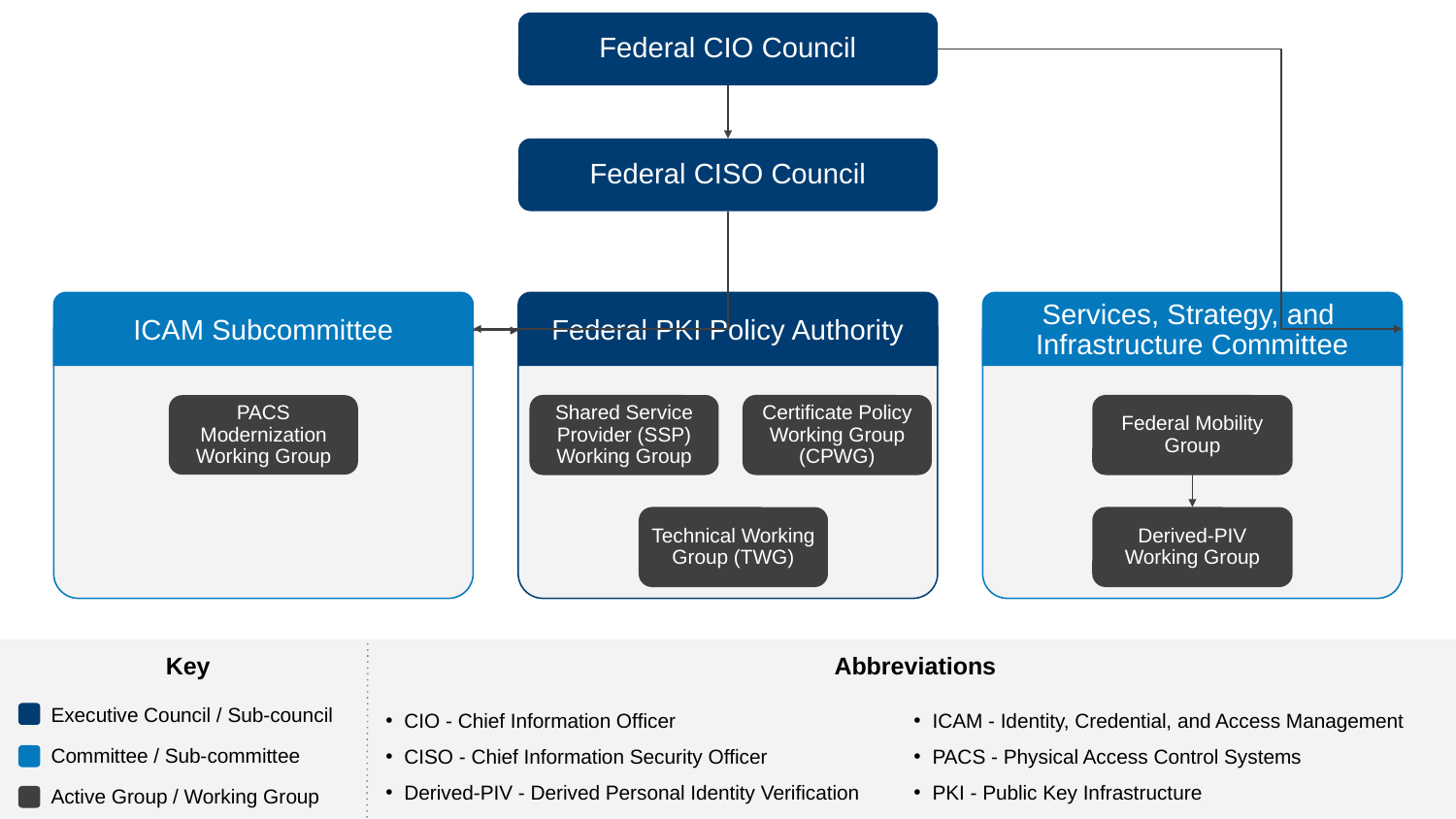

Federal CIO Council
Federal CISO Council
ICAM Subcommittee
Federal PKI Policy Authority
Services, Strategy, and
Infrastructure Committee

Federal Mobility Group
Shared Service Provider (SSP) Working Group
Certificate Policy Working Group (CPWG)
PACS Modernization Working Group
Derived-PIV Working Group
Technical Working Group (TWG)
Key
Abbreviations
Executive Council / Sub-council
Committee / Sub-committee
Active Group / Working Group
CIO - Chief Information Officer
CISO - Chief Information Security Officer
Derived-PIV - Derived Personal Identity Verification
ICAM - Identity, Credential, and Access Management
PACS - Physical Access Control Systems
PKI - Public Key Infrastructure